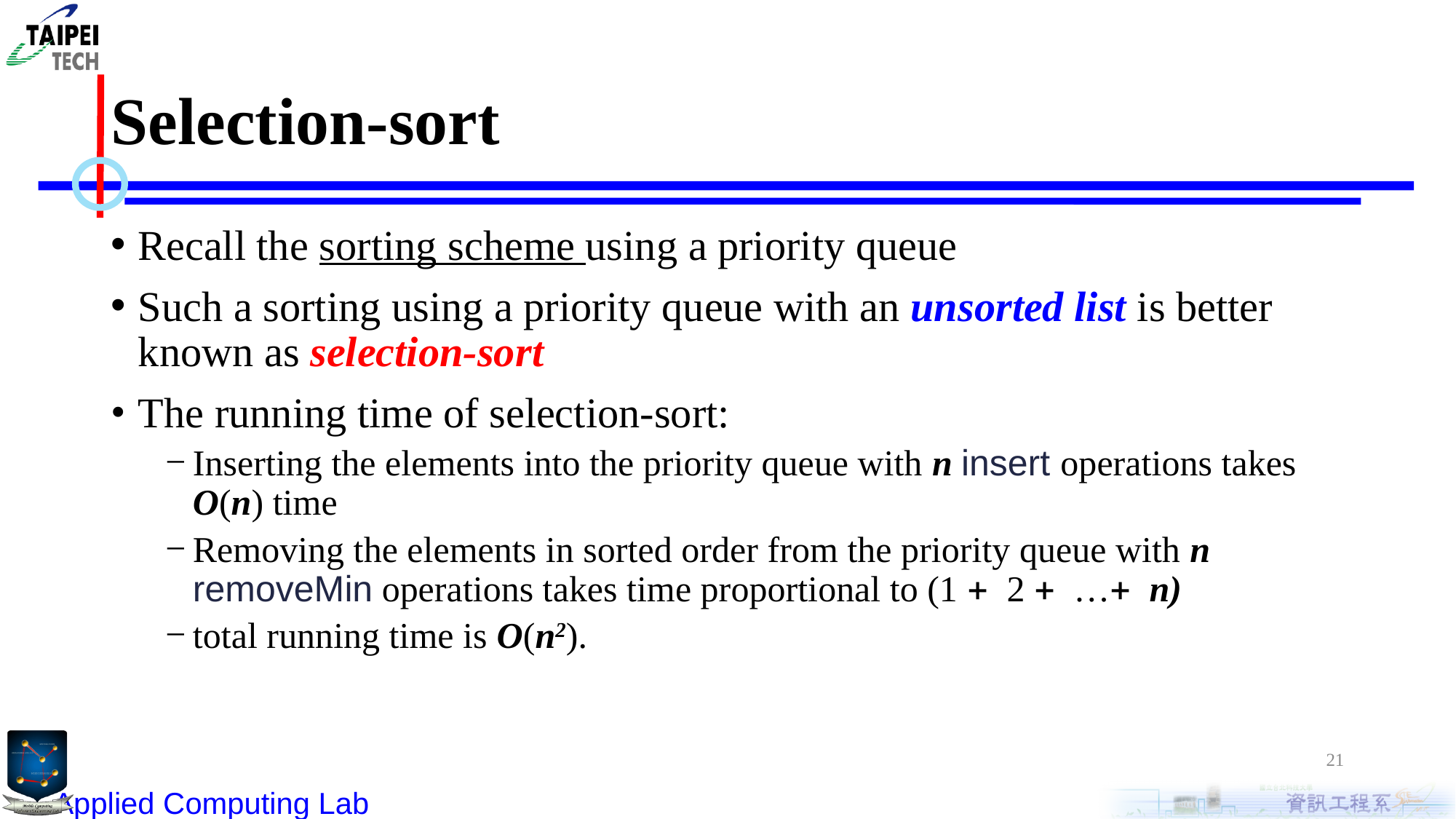

# Selection-sort
Recall the sorting scheme using a priority queue
Such a sorting using a priority queue with an unsorted list is better known as selection-sort
The running time of selection-sort:
Inserting the elements into the priority queue with n insert operations takes O(n) time
Removing the elements in sorted order from the priority queue with n removeMin operations takes time proportional to (1 + 2 + …+ n)
total running time is O(n2).
21